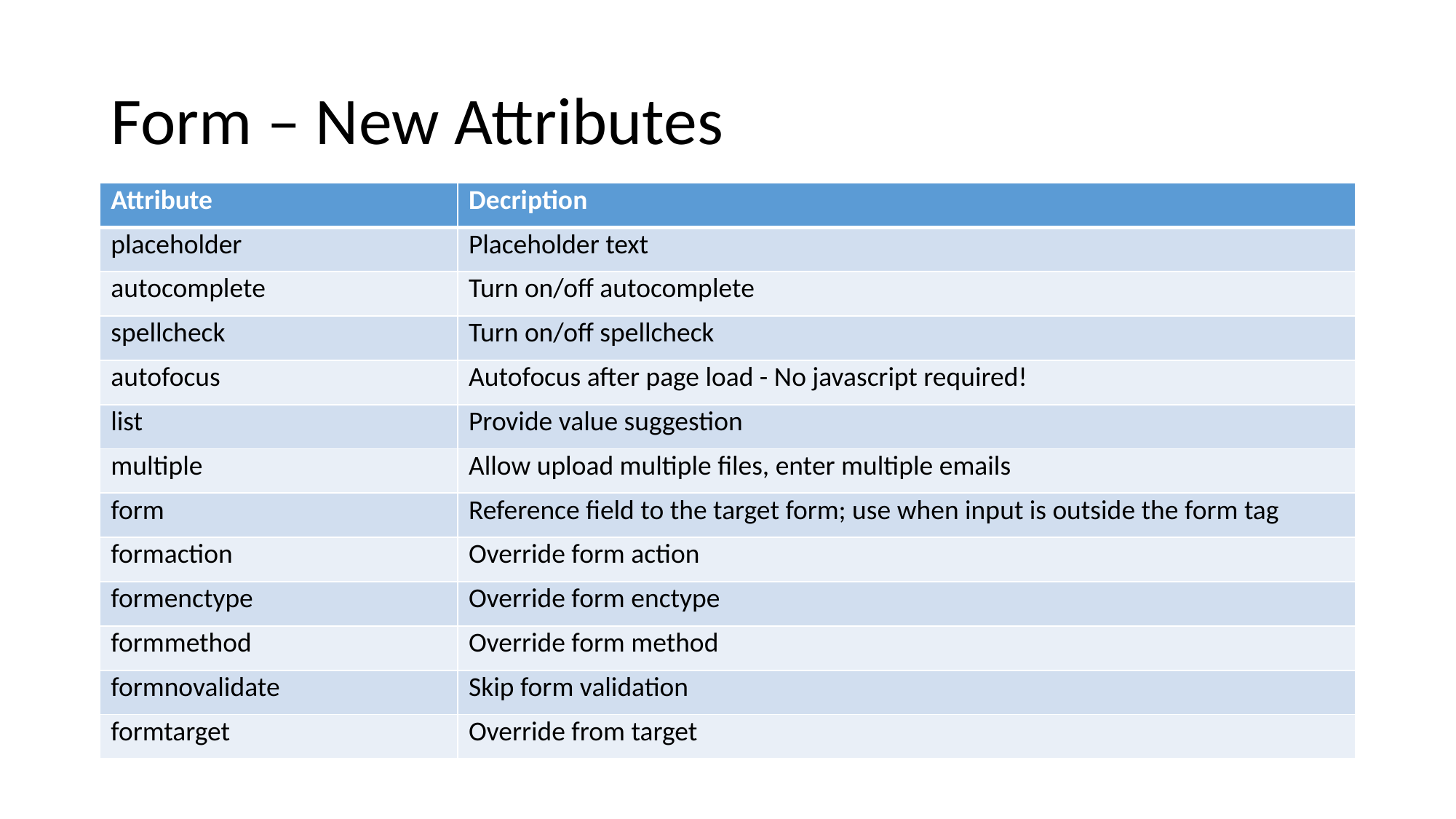

# Form – New Attributes
| Attribute | Decription |
| --- | --- |
| placeholder | Placeholder text |
| autocomplete | Turn on/off autocomplete |
| spellcheck | Turn on/off spellcheck |
| autofocus | Autofocus after page load - No javascript required! |
| list | Provide value suggestion |
| multiple | Allow upload multiple files, enter multiple emails |
| form | Reference field to the target form; use when input is outside the form tag |
| formaction | Override form action |
| formenctype | Override form enctype |
| formmethod | Override form method |
| formnovalidate | Skip form validation |
| formtarget | Override from target |